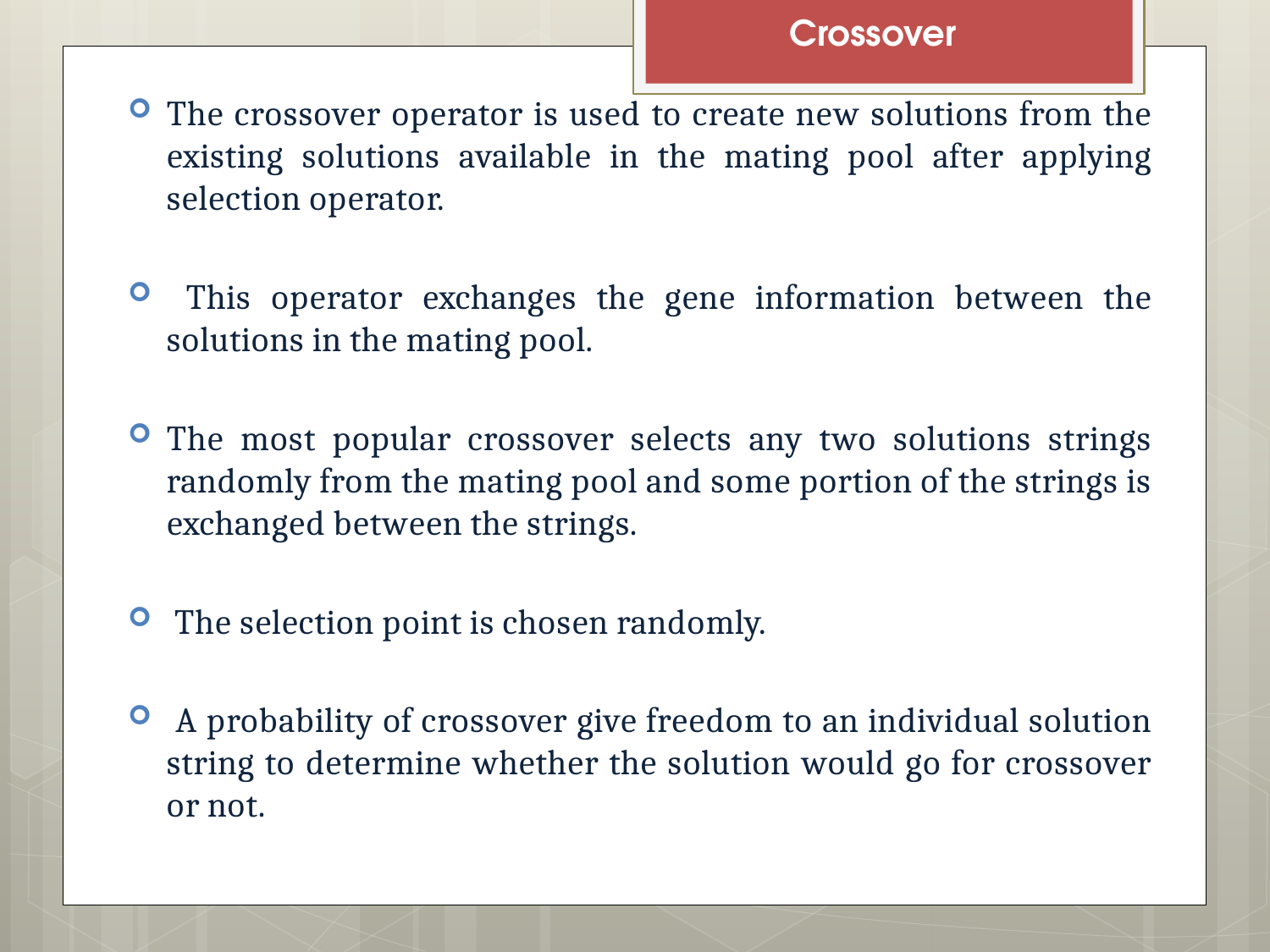

Crossover
The crossover operator is used to create new solutions from the existing solutions available in the mating pool after applying selection operator.

 This operator exchanges the gene information between the solutions in the mating pool.

The most popular crossover selects any two solutions strings randomly from the mating pool and some portion of the strings is exchanged between the strings.

 The selection point is chosen randomly.

 A probability of crossover give freedom to an individual solution string to determine whether the solution would go for crossover or not.